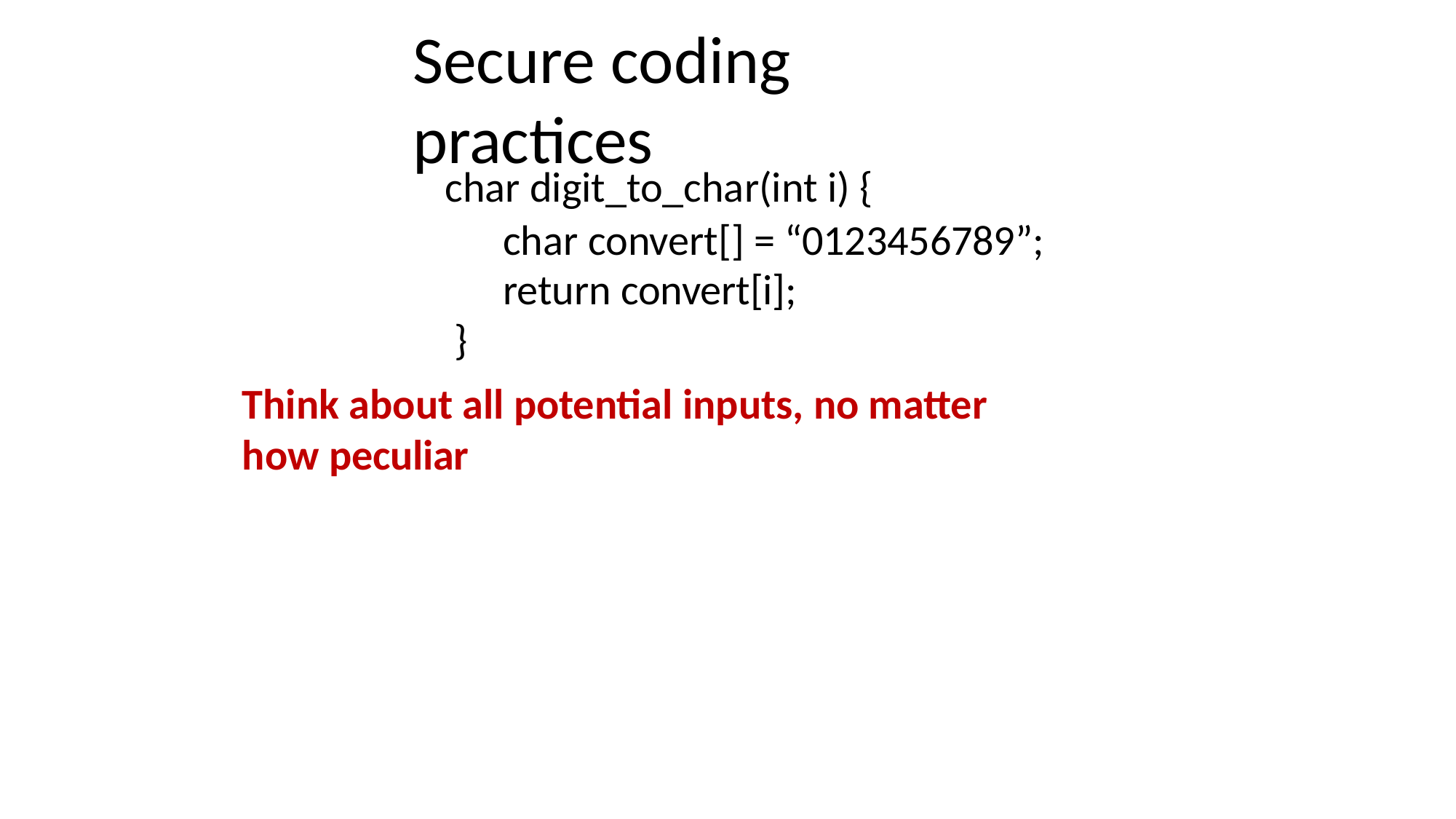

# Secure coding practices
char digit_to_char(int i) {
char convert[] = “0123456789”; return convert[i];
}
Think about all potential inputs, no matter how peculiar